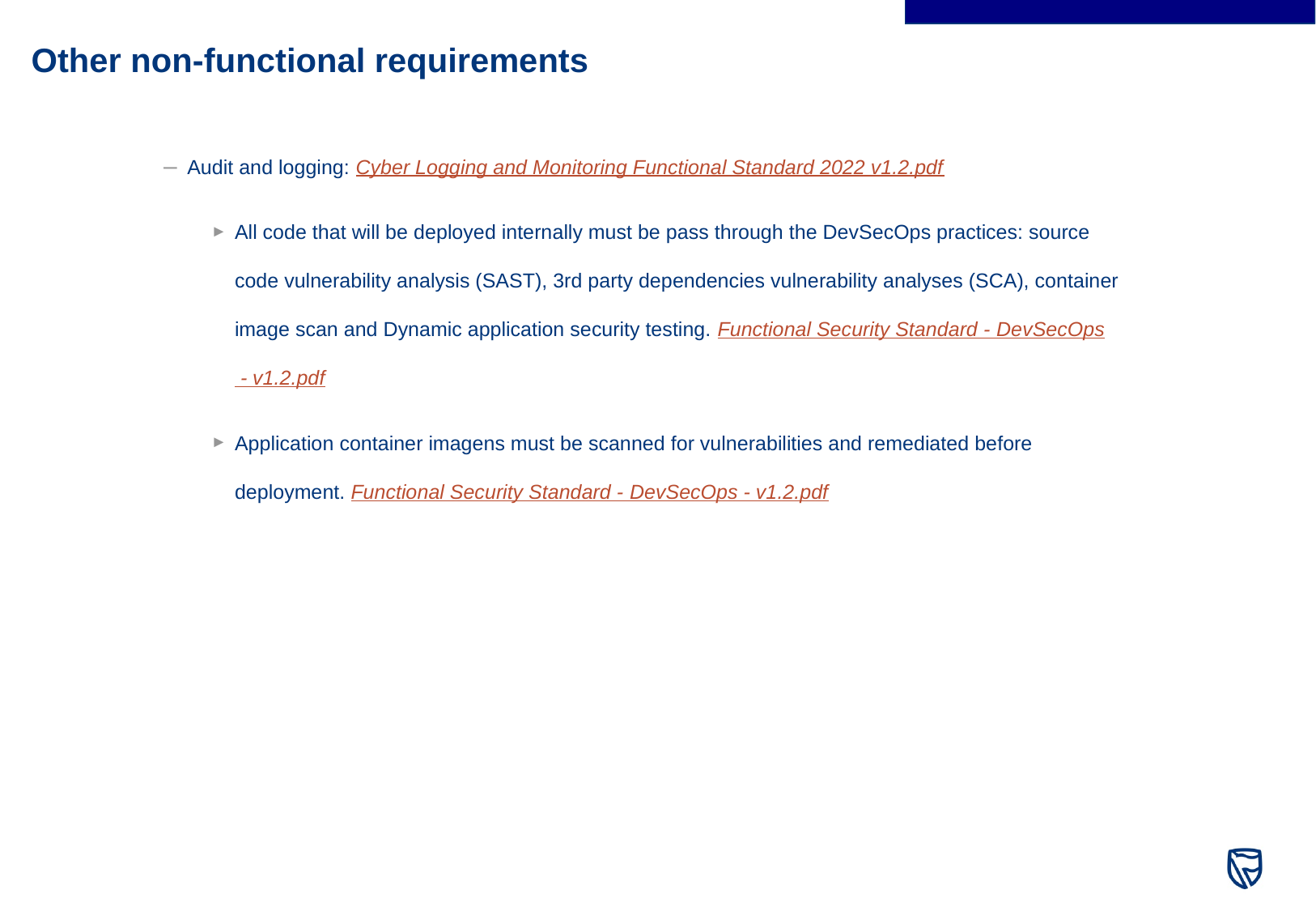

# Other non-functional requirements
Audit and logging: Cyber Logging and Monitoring Functional Standard 2022 v1.2.pdf
All code that will be deployed internally must be pass through the DevSecOps practices: source code vulnerability analysis (SAST), 3rd party dependencies vulnerability analyses (SCA), container image scan and Dynamic application security testing. Functional Security Standard - DevSecOps - v1.2.pdf
Application container imagens must be scanned for vulnerabilities and remediated before deployment. Functional Security Standard - DevSecOps - v1.2.pdf